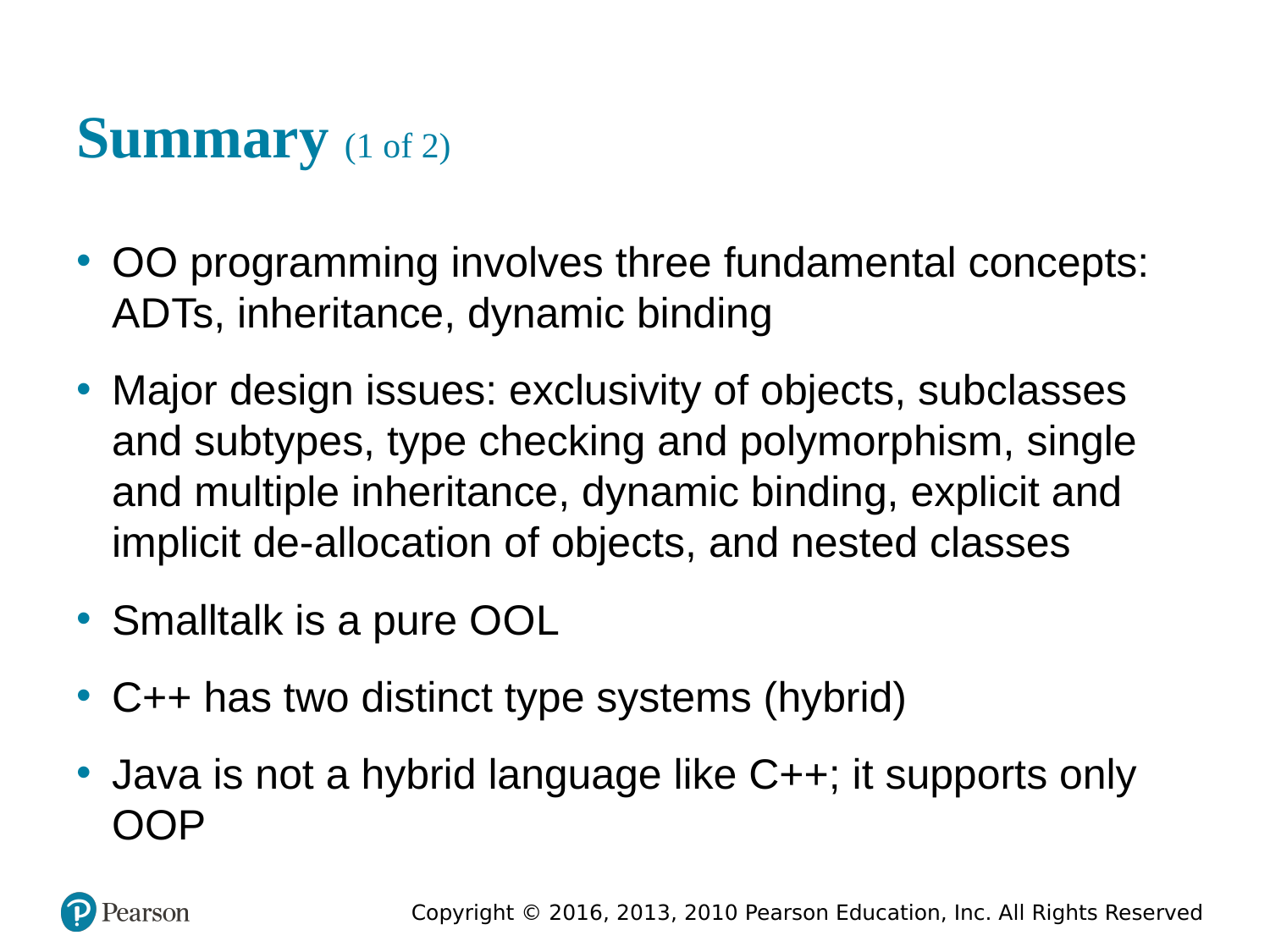

# Summary (1 of 2)
O O programming involves three fundamental concepts:  A D Ts, inheritance, dynamic binding
Major design issues: exclusivity of objects, subclasses and subtypes, type checking and polymorphism, single and multiple inheritance, dynamic binding, explicit and implicit de-allocation of objects, and nested classes
Smalltalk is a pure O O L
C++ has two distinct type systems (hybrid)
Java is not a hybrid language like C++; it supports only OOP